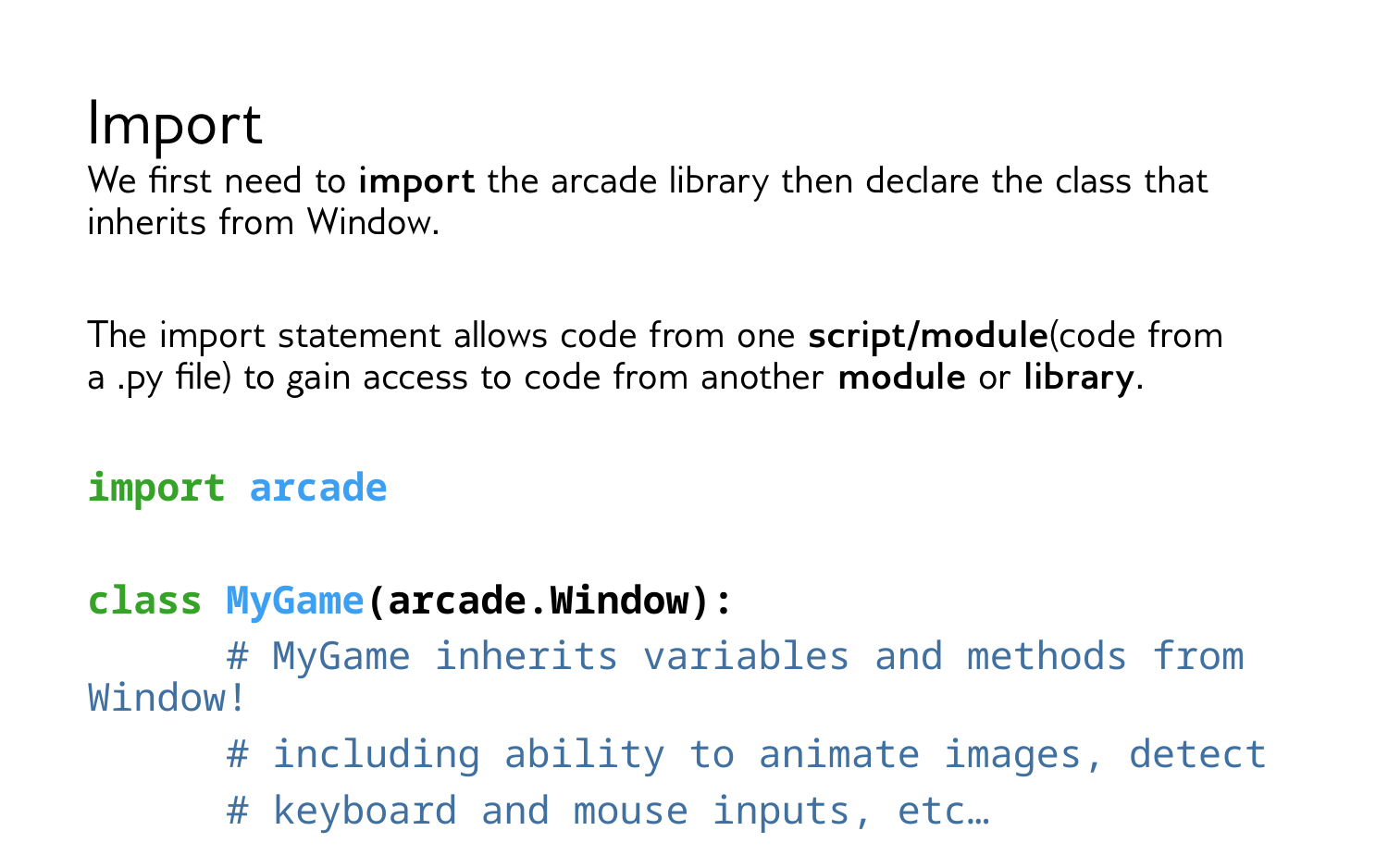

# Import
We first need to import the arcade library then declare the class that inherits from Window.

The import statement allows code from one script/module(code from a .py file) to gain access to code from another module or library.

import arcade

class MyGame(arcade.Window):
	# MyGame inherits variables and methods from Window!
	# including ability to animate images, detect
	# keyboard and mouse inputs, etc…